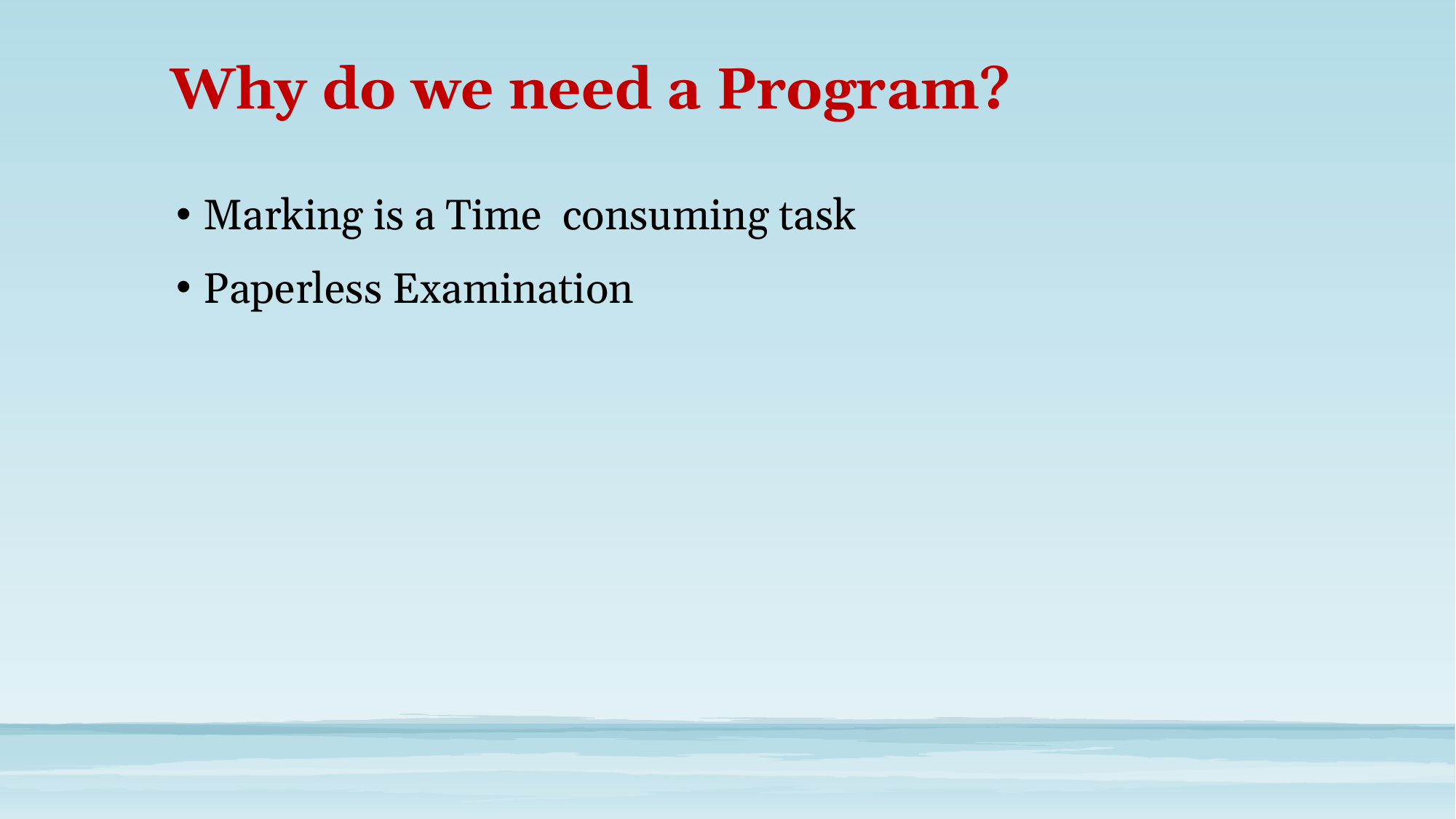

# Why do we need a Program?
Marking is a Time  consuming task
Paperless Examination